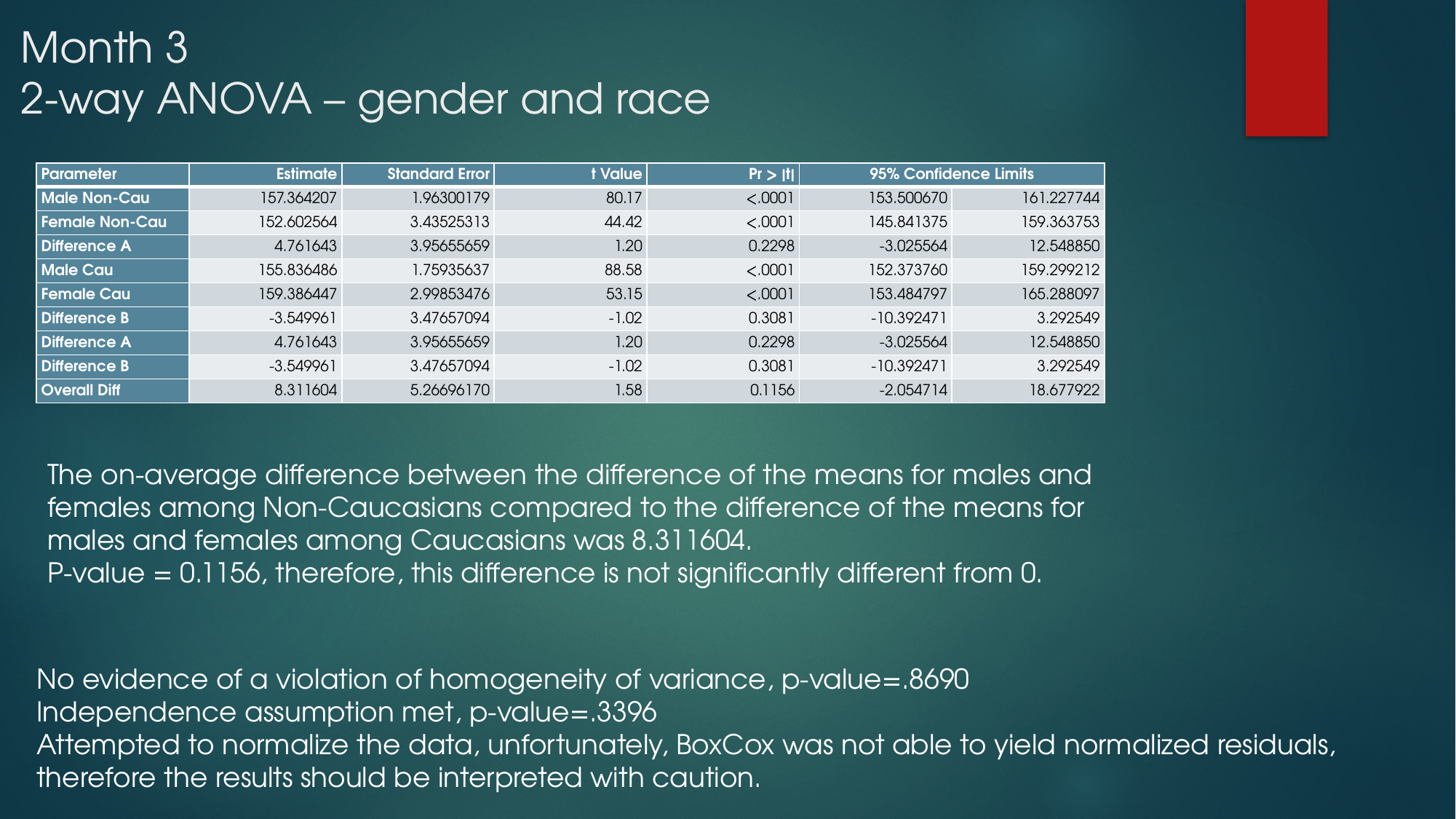

# Month 3 2-way ANOVA – gender and race
| Parameter | Estimate | Standard Error | t Value | Pr > |t| | 95% Confidence Limits |  |
| --- | --- | --- | --- | --- | --- | --- |
| Male Non-Cau | 157.364207 | 1.96300179 | 80.17 | <.0001 | 153.500670 | 161.227744 |
| Female Non-Cau | 152.602564 | 3.43525313 | 44.42 | <.0001 | 145.841375 | 159.363753 |
| Difference A | 4.761643 | 3.95655659 | 1.20 | 0.2298 | -3.025564 | 12.548850 |
| Male Cau | 155.836486 | 1.75935637 | 88.58 | <.0001 | 152.373760 | 159.299212 |
| Female Cau | 159.386447 | 2.99853476 | 53.15 | <.0001 | 153.484797 | 165.288097 |
| Difference B | -3.549961 | 3.47657094 | -1.02 | 0.3081 | -10.392471 | 3.292549 |
| Difference A | 4.761643 | 3.95655659 | 1.20 | 0.2298 | -3.025564 | 12.548850 |
| Difference B | -3.549961 | 3.47657094 | -1.02 | 0.3081 | -10.392471 | 3.292549 |
| Overall Diff | 8.311604 | 5.26696170 | 1.58 | 0.1156 | -2.054714 | 18.677922 |

The on-average difference between the difference of the means for males and females among Non-Caucasians compared to the difference of the means for males and females among Caucasians was 8.311604.
P-value = 0.1156, therefore, this difference is not significantly different from 0.
No evidence of a violation of homogeneity of variance, p-value=.8690
Independence assumption met, p-value=.3396
Attempted to normalize the data, unfortunately, BoxCox was not able to yield normalized residuals, therefore the results should be interpreted with caution.